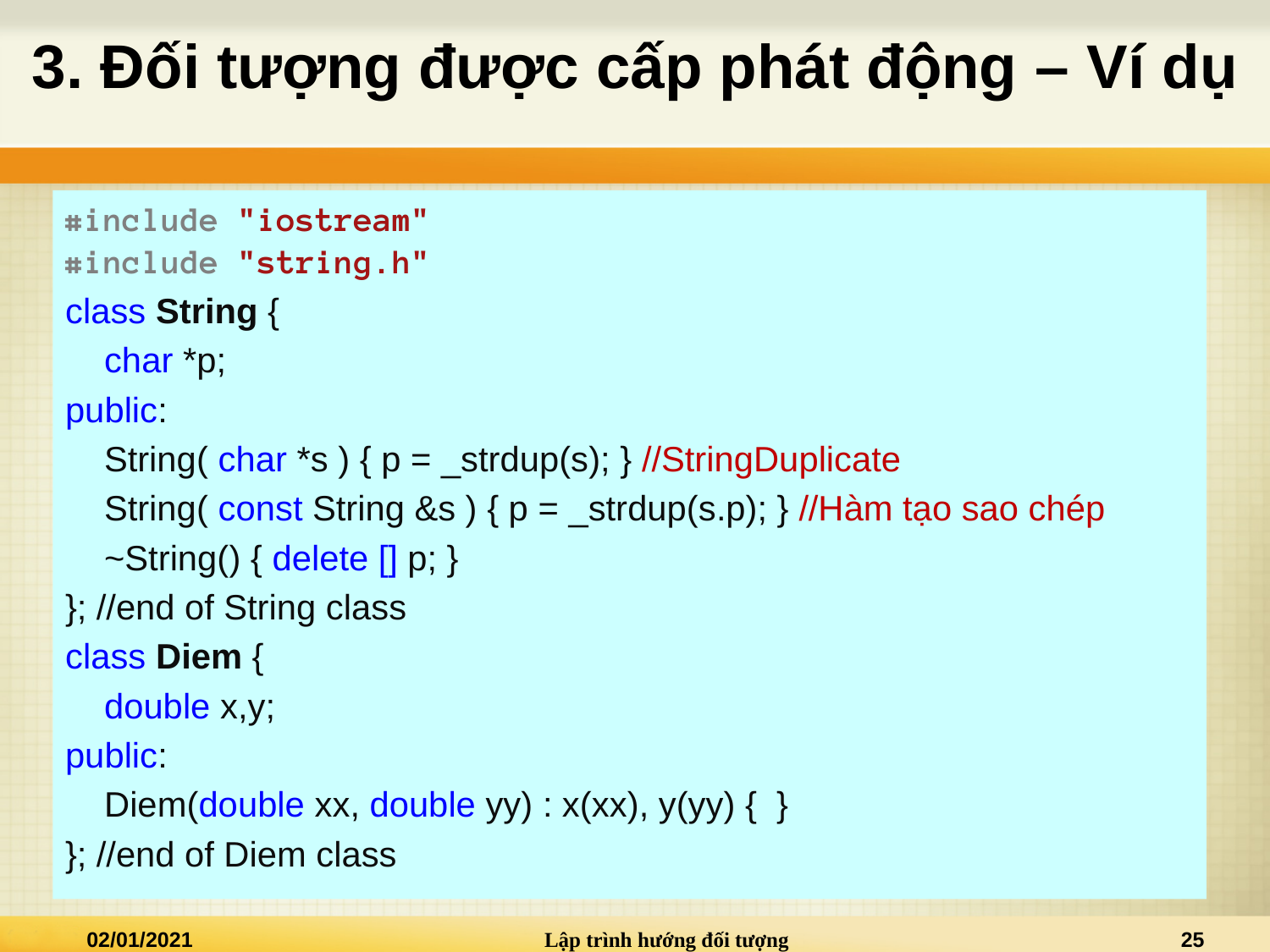

# 3. Đối tượng được cấp phát động – Ví dụ
#include "iostream"
#include "string.h"
class String {
    char *p;
public:
    String( char *s ) { p = _strdup(s); } //StringDuplicate
    String( const String &s ) { p = _strdup(s.p); } //Hàm tạo sao chép
    ~String() { delete [] p; }
}; //end of String class
class Diem {
    double x,y;
public:
    Diem(double xx, double yy) : x(xx), y(yy) {  }
}; //end of Diem class
02/01/2021
Lập trình hướng đối tượng
25